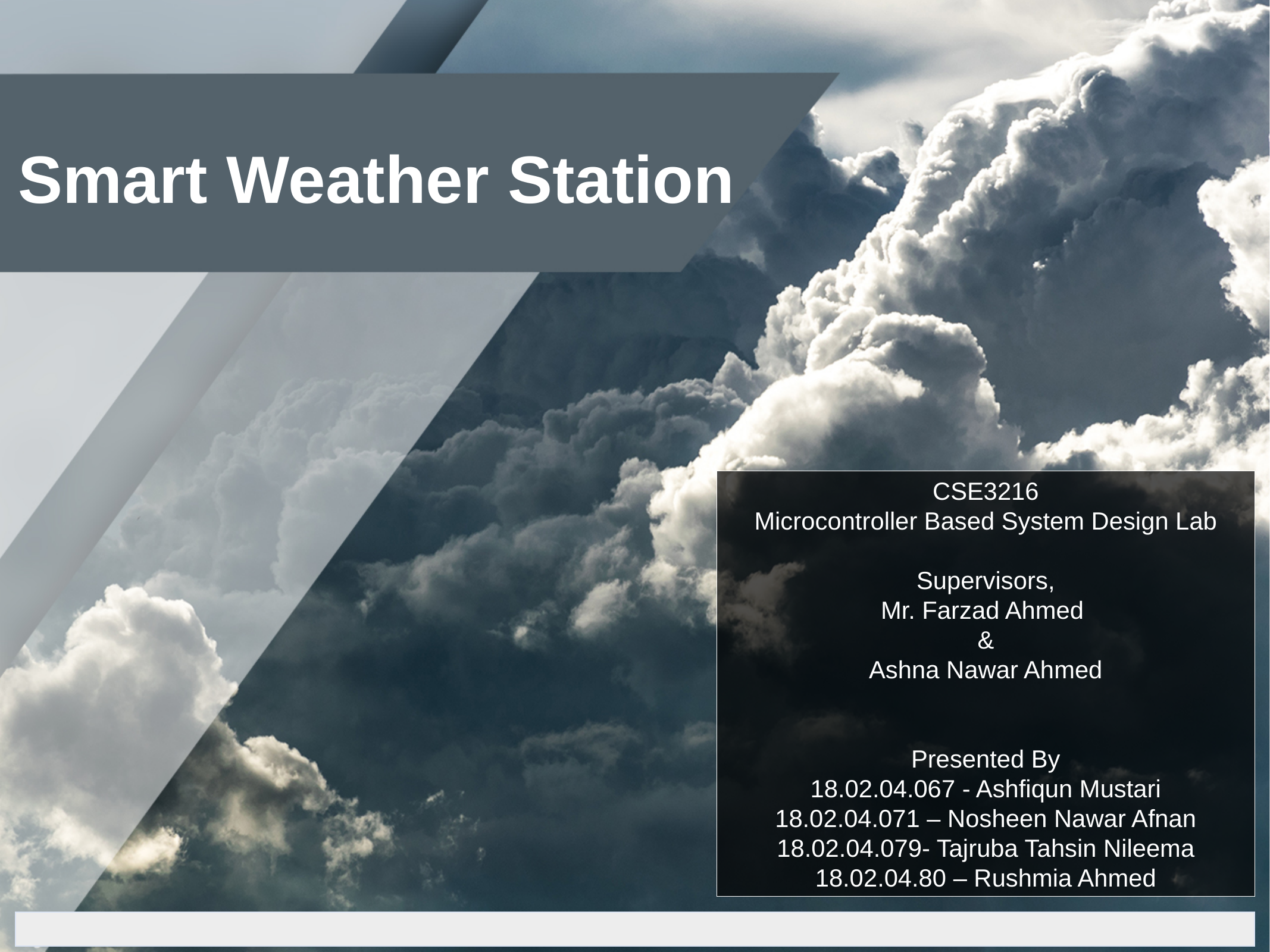

# Smart Weather Station
CSE3216
Microcontroller Based System Design Lab

Supervisors,
Mr. Farzad Ahmed
&
Ashna Nawar Ahmed

Presented By
18.02.04.067 - Ashfiqun Mustari
18.02.04.071 – Nosheen Nawar Afnan
18.02.04.079- Tajruba Tahsin Nileema
18.02.04.80 – Rushmia Ahmed